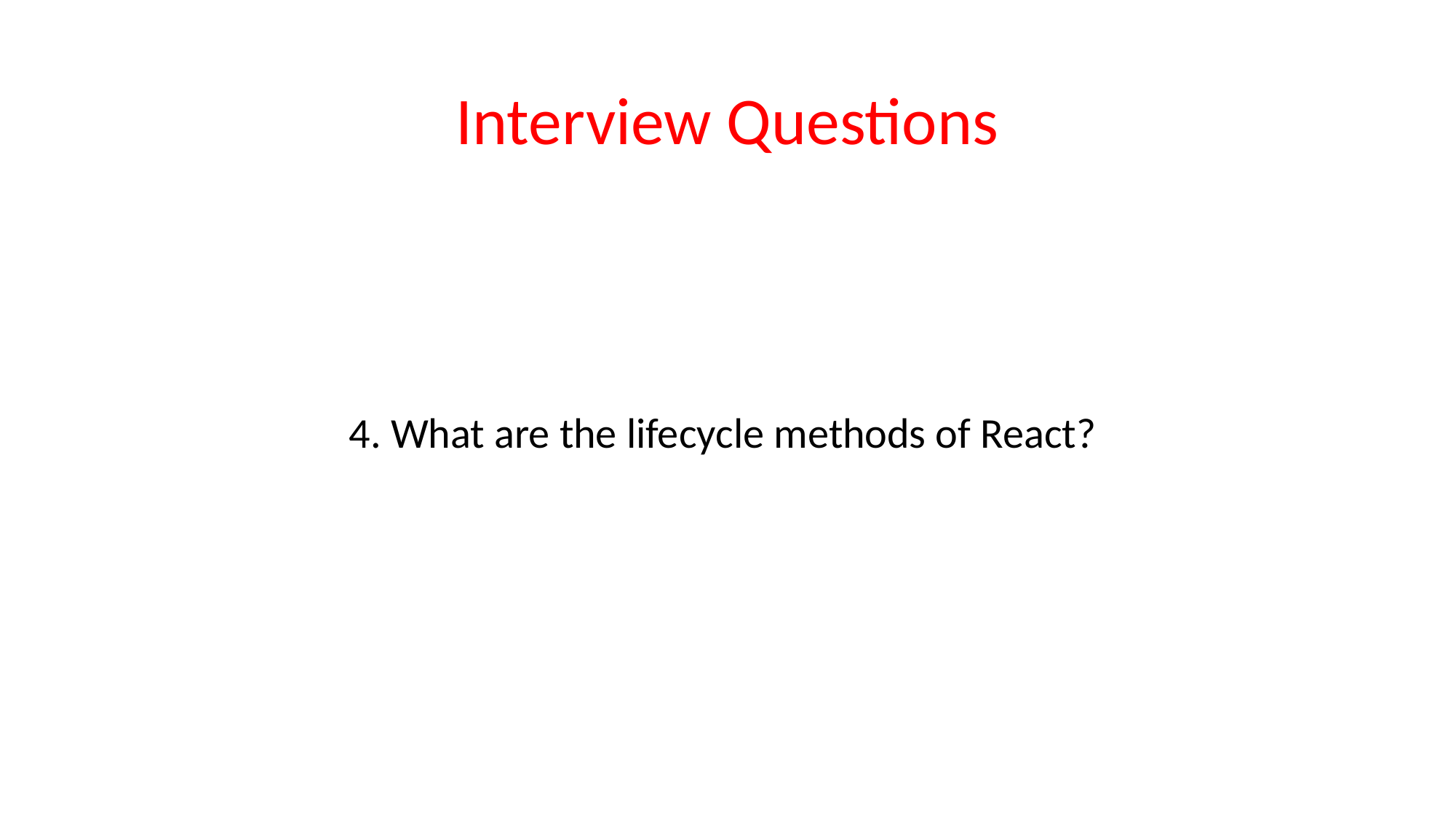

# Interview Questions

4. What are the lifecycle methods of React?